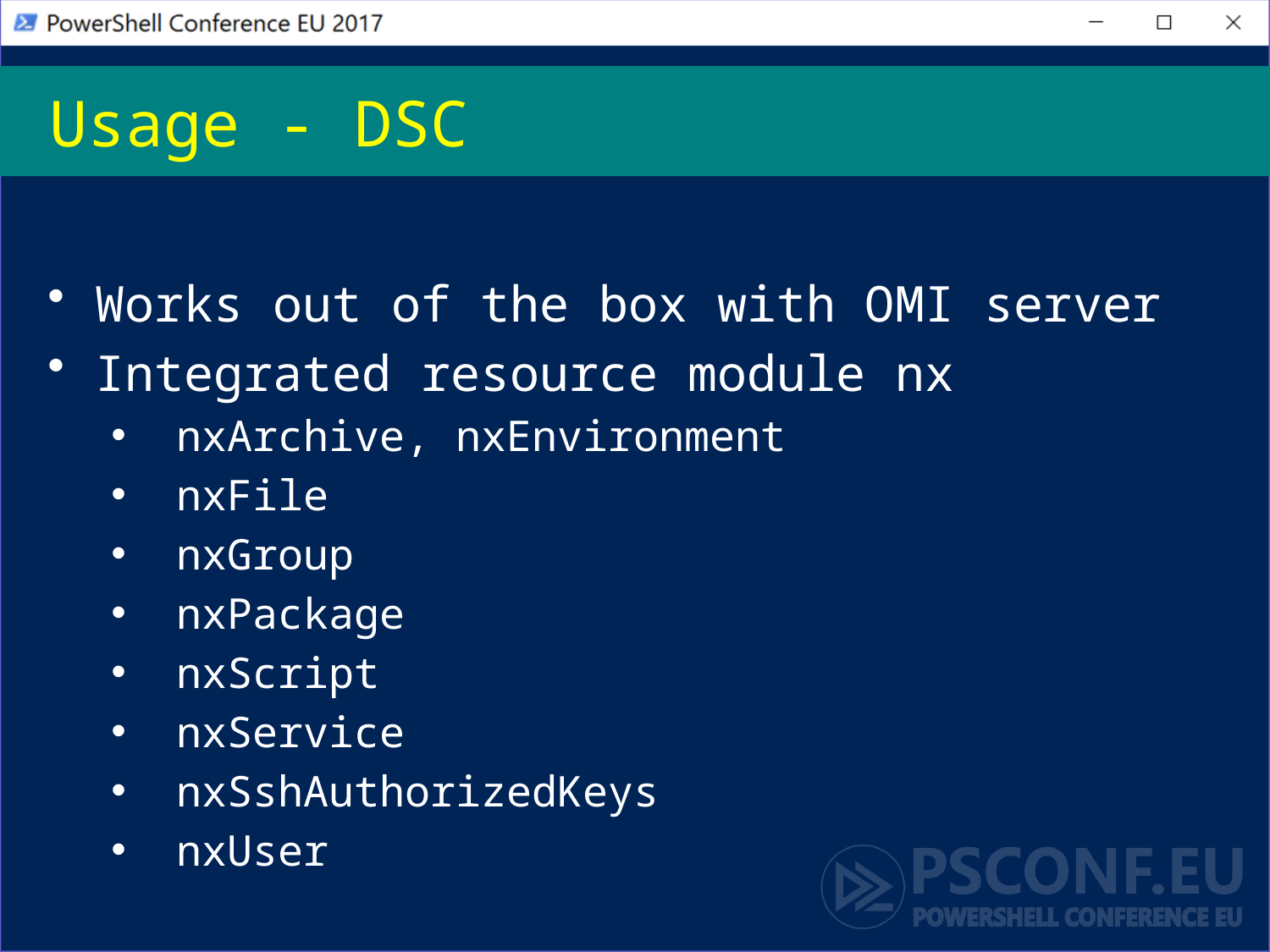

# Usage - DSC
Works out of the box with OMI server
Integrated resource module nx
 nxArchive, nxEnvironment
 nxFile
 nxGroup
 nxPackage
 nxScript
 nxService
 nxSshAuthorizedKeys
 nxUser